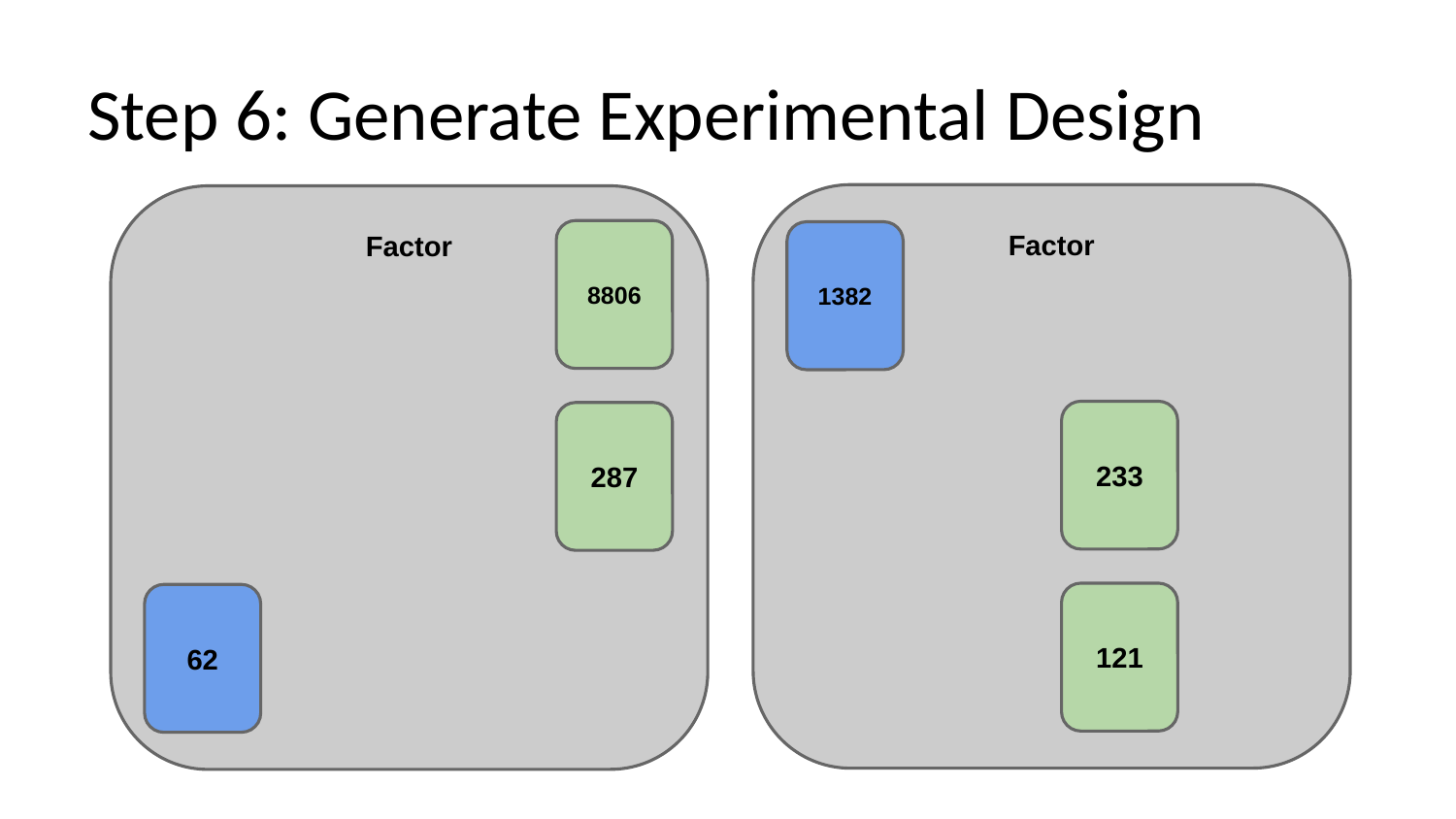

# Step 6: Generate Experimental Design
Factor
Factor
8806
1382
233
287
121
62